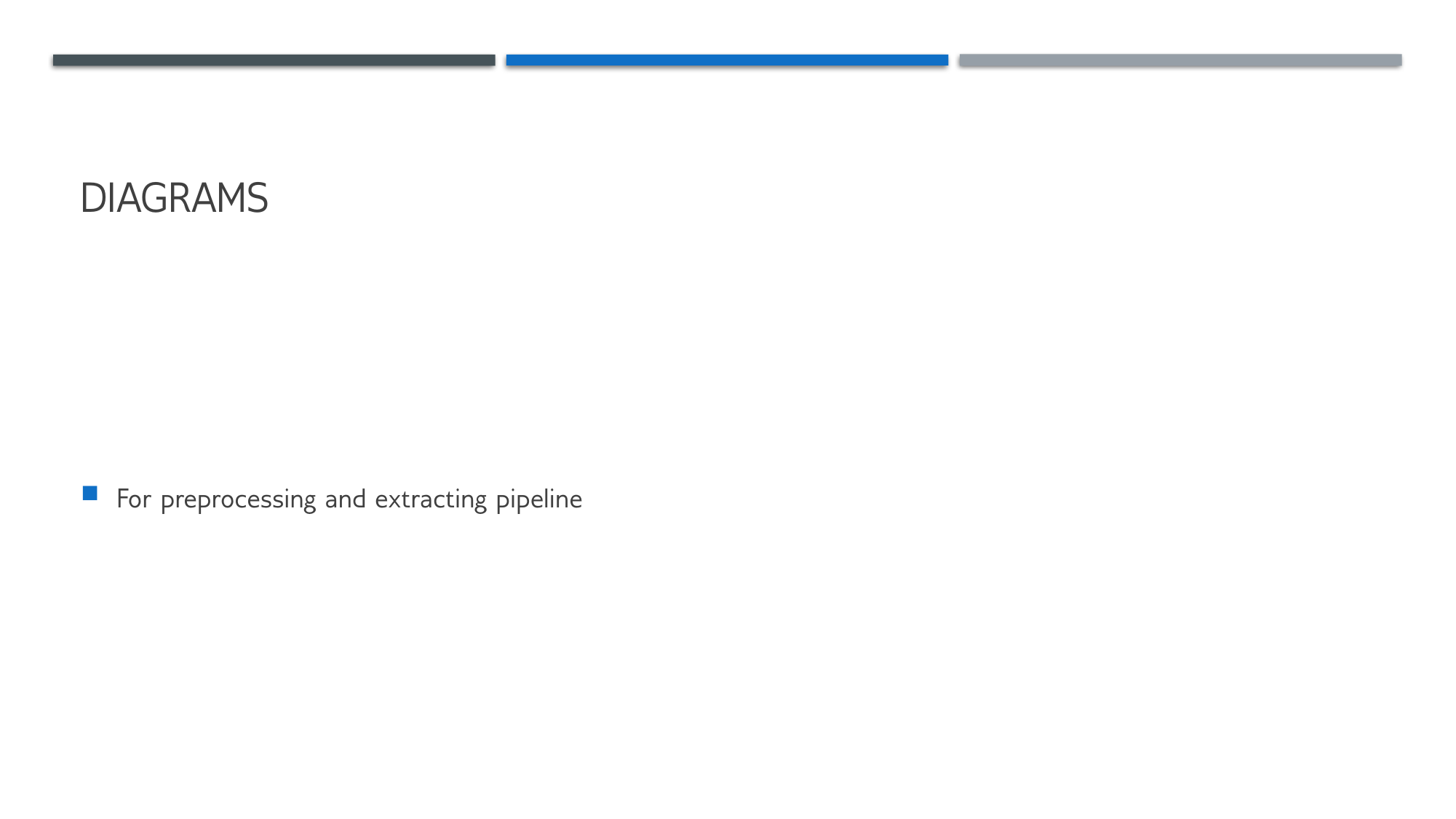

# Diagrams
For preprocessing and extracting pipeline